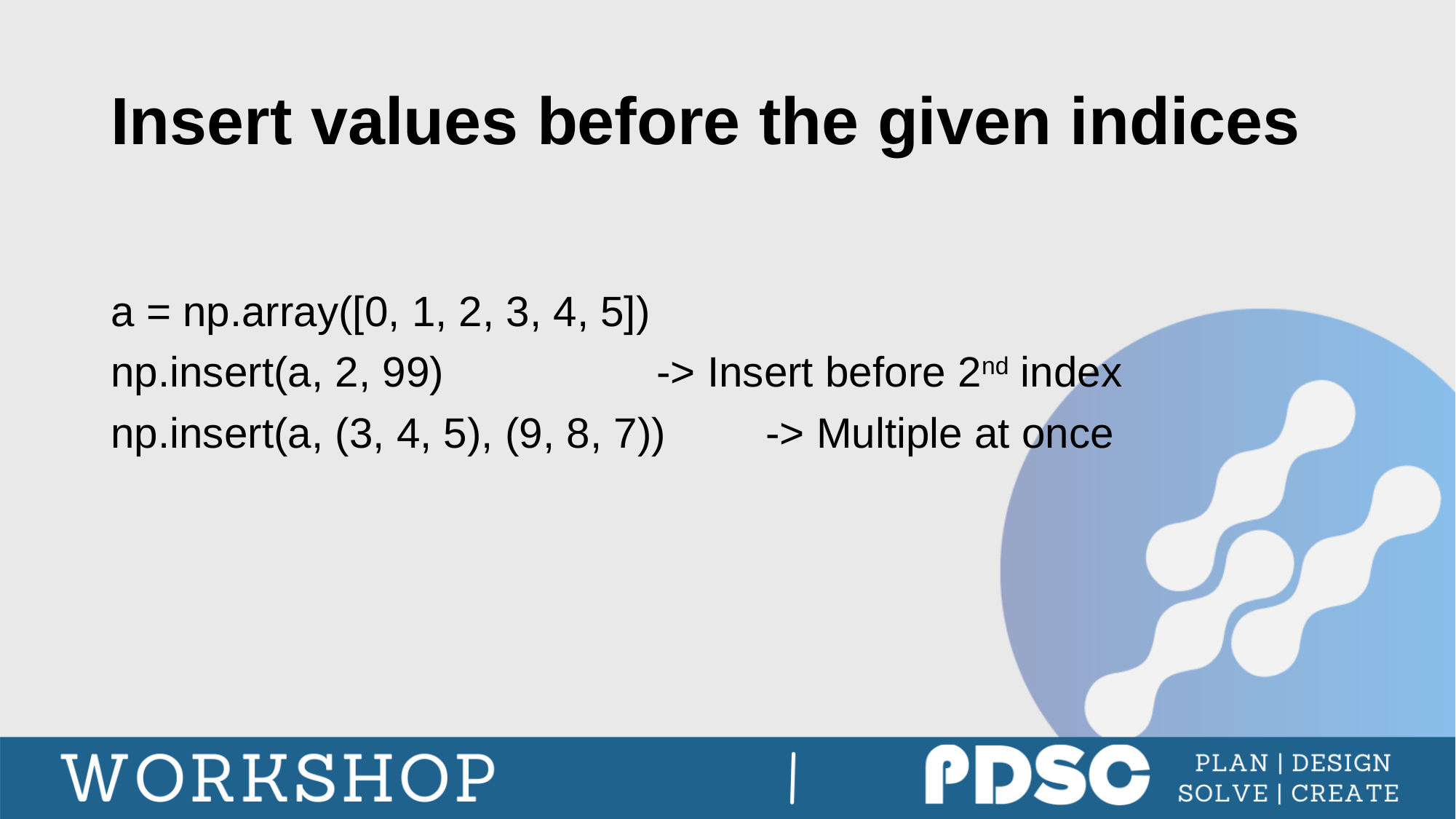

# Insert values before the given indices

a = np.array([0, 1, 2, 3, 4, 5])
np.insert(a, 2, 99)		-> Insert before 2nd index
np.insert(a, (3, 4, 5), (9, 8, 7)) 	-> Multiple at once